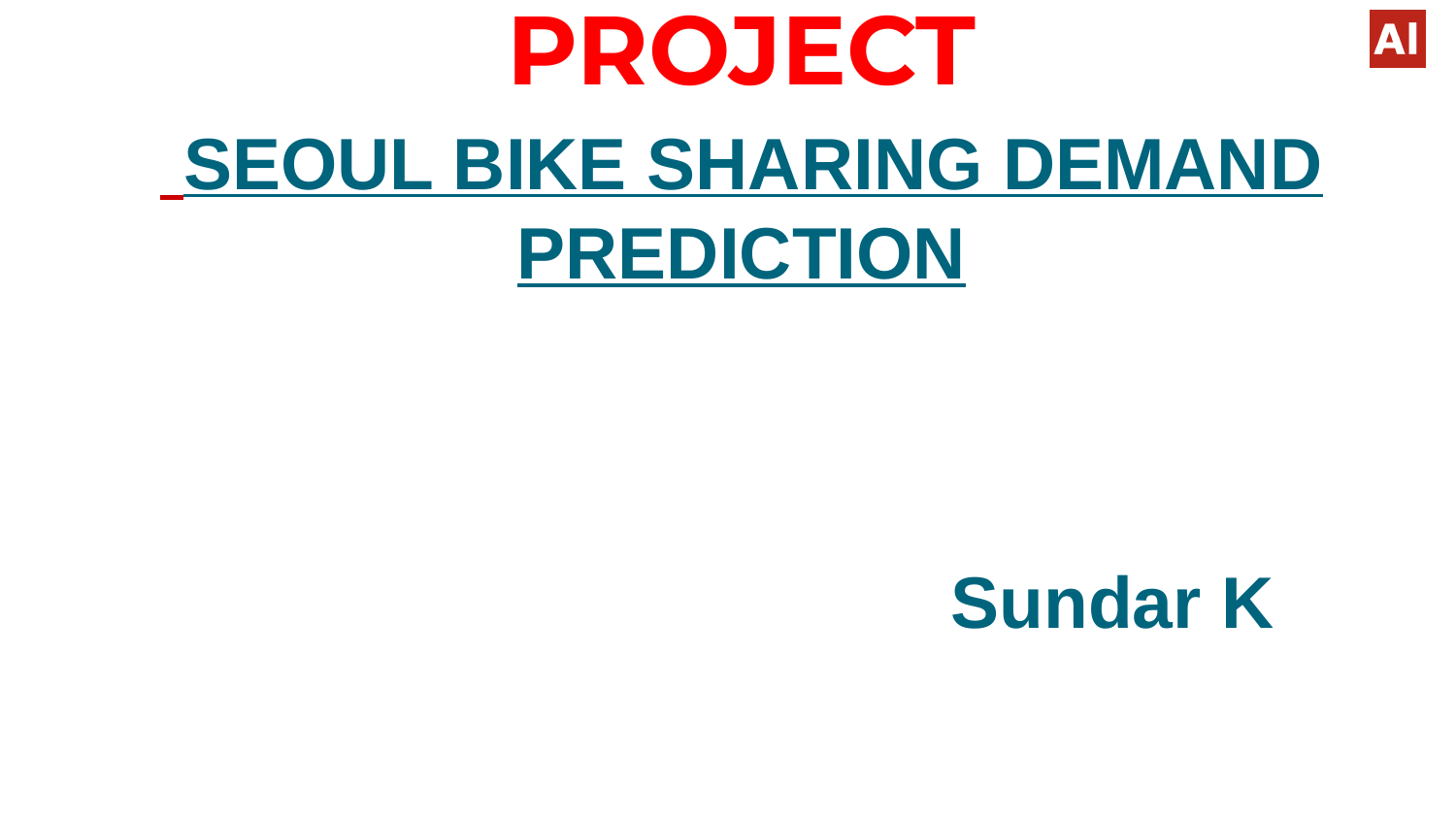

# CAPSTONE PROJECT SEOUL BIKE SHARING DEMAND PREDICTION Sundar K